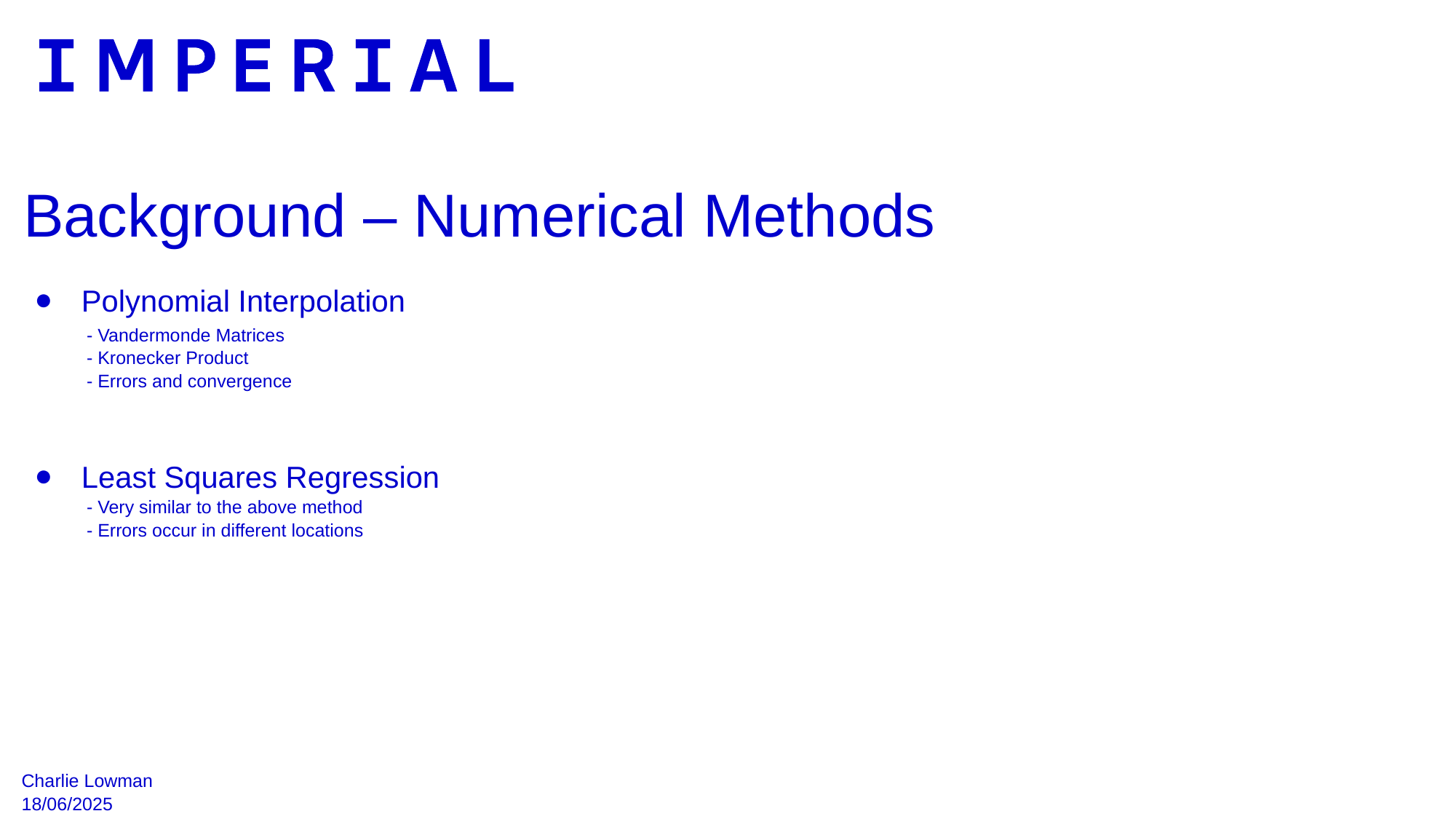

Background – Numerical Methods
 Polynomial Interpolation
 - Vandermonde Matrices
 - Kronecker Product
 - Errors and convergence
 Least Squares Regression
 - Very similar to the above method
 - Errors occur in different locations
Charlie Lowman
18/06/2025